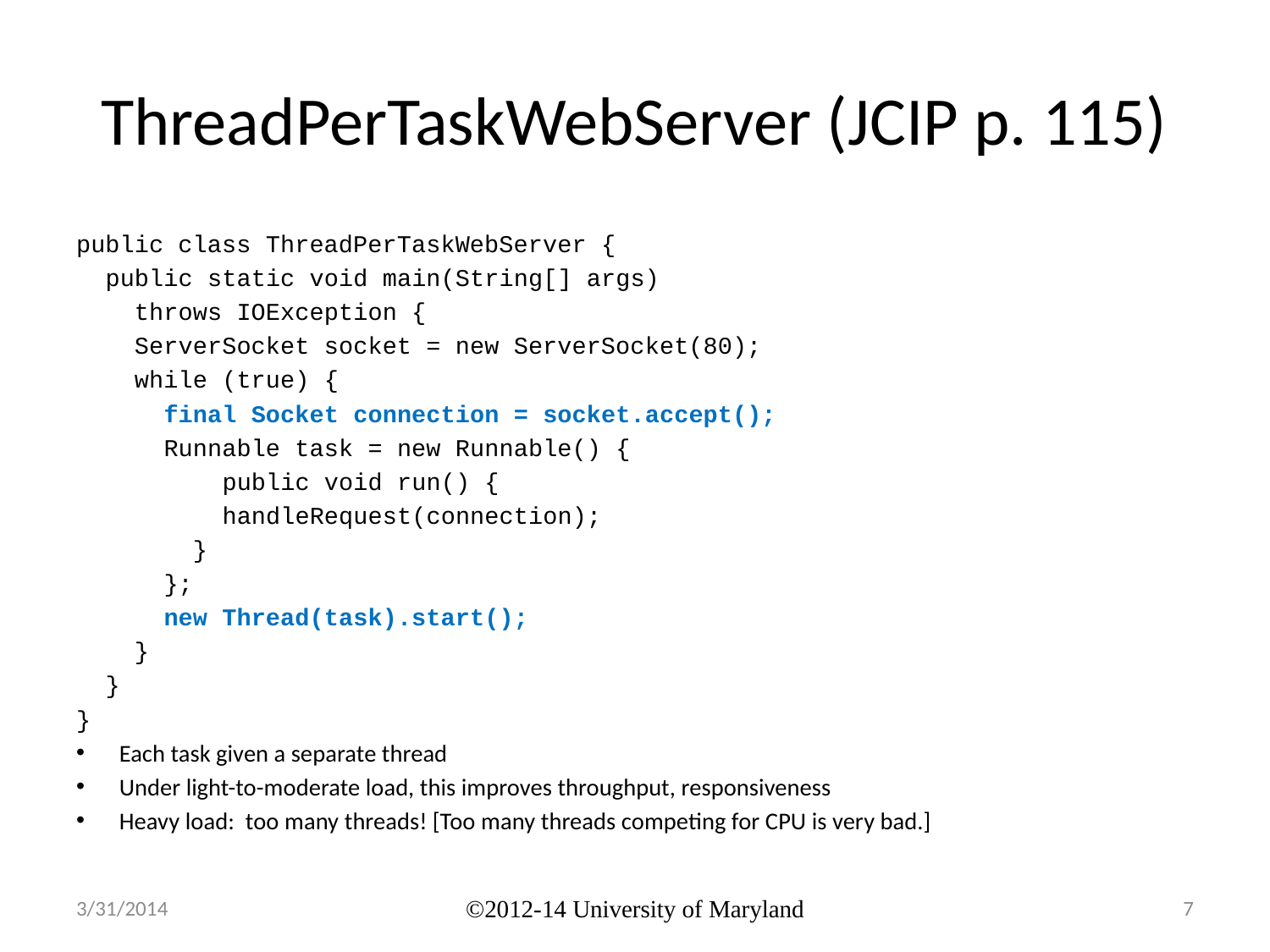

# ThreadPerTaskWebServer (JCIP p. 115)
public class ThreadPerTaskWebServer {
  public static void main(String[] args)
    throws IOException {
    ServerSocket socket = new ServerSocket(80);
    while (true) {
      final Socket connection = socket.accept();
      Runnable task = new Runnable() {
          public void run() {
          handleRequest(connection);
        }
      };
      new Thread(task).start();
    }
  }
}
Each task given a separate thread
Under light-to-moderate load, this improves throughput, responsiveness
Heavy load:  too many threads! [Too many threads competing for CPU is very bad.]
3/31/2014
©2012-14 University of Maryland
7